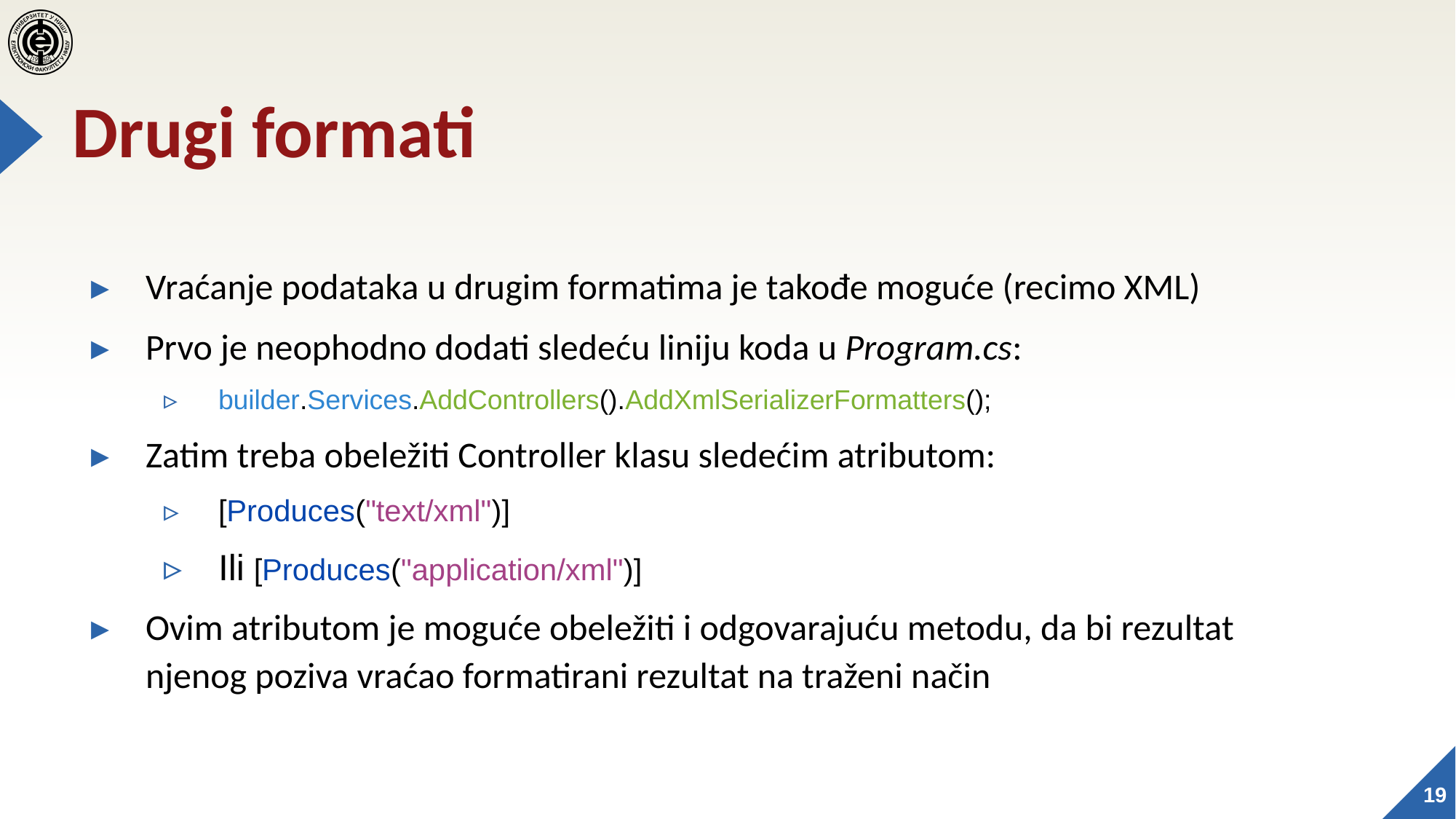

# Drugi formati
Vraćanje podataka u drugim formatima je takođe moguće (recimo XML)
Prvo je neophodno dodati sledeću liniju koda u Program.cs:
builder.Services.AddControllers().AddXmlSerializerFormatters();
Zatim treba obeležiti Controller klasu sledećim atributom:
[Produces("text/xml")]
Ili [Produces("application/xml")]
Ovim atributom je moguće obeležiti i odgovarajuću metodu, da bi rezultat njenog poziva vraćao formatirani rezultat na traženi način
19